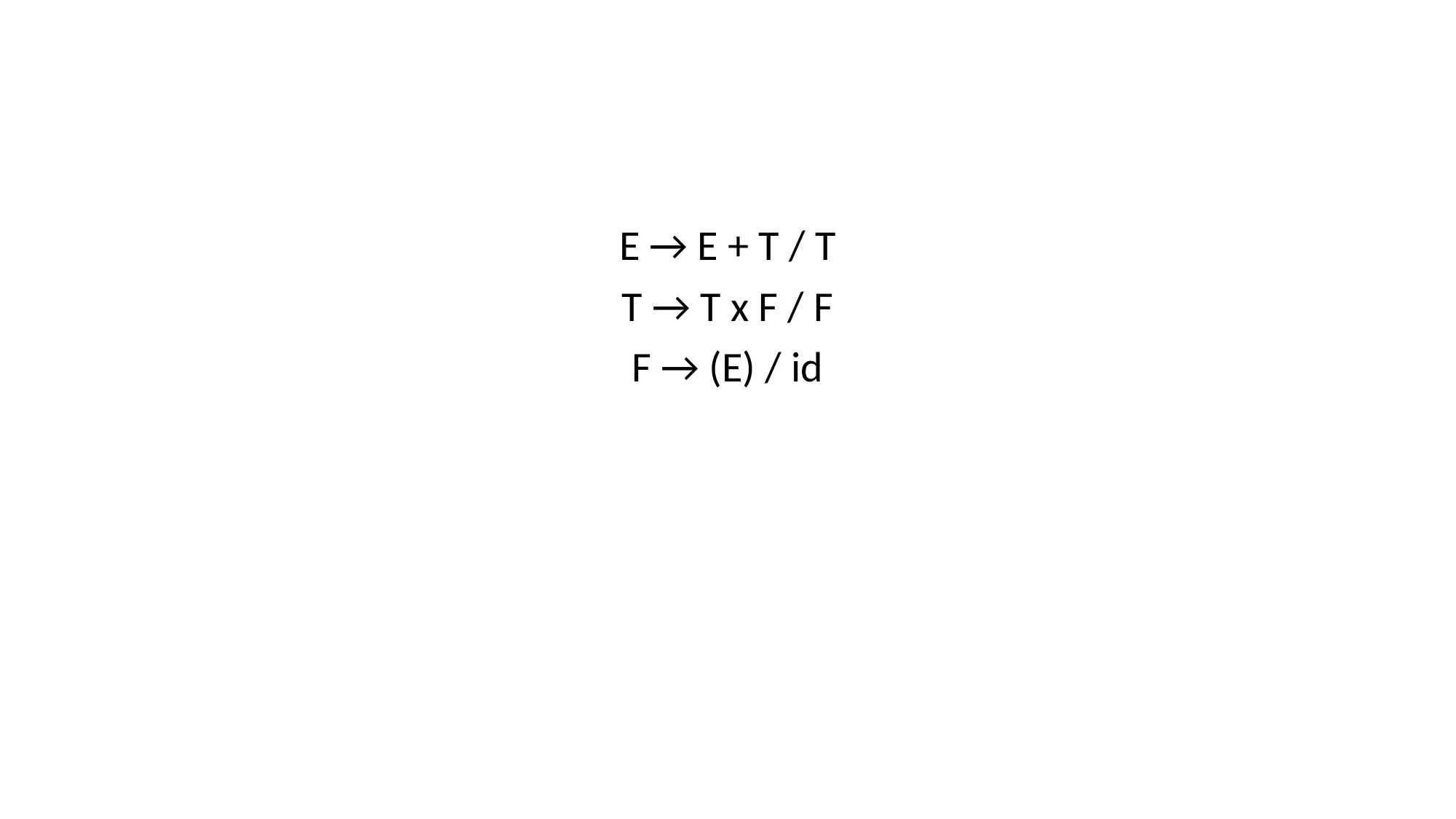

#
E → E + T / T
T → T x F / F
F → (E) / id